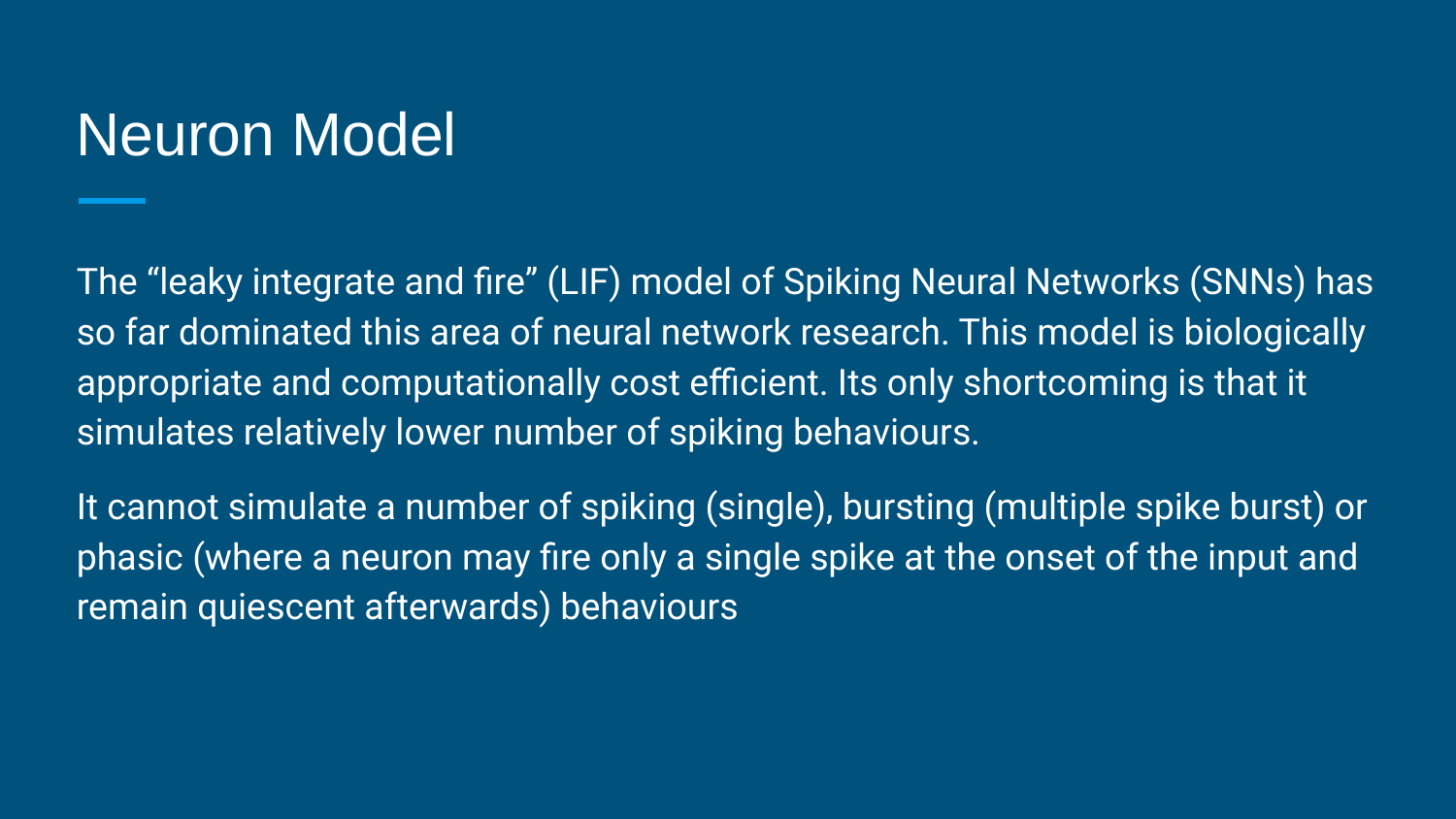

# Neuron Model
The “leaky integrate and fire” (LIF) model of Spiking Neural Networks (SNNs) has so far dominated this area of neural network research. This model is biologically appropriate and computationally cost efficient. Its only shortcoming is that it simulates relatively lower number of spiking behaviours.
It cannot simulate a number of spiking (single), bursting (multiple spike burst) or phasic (where a neuron may fire only a single spike at the onset of the input and remain quiescent afterwards) behaviours